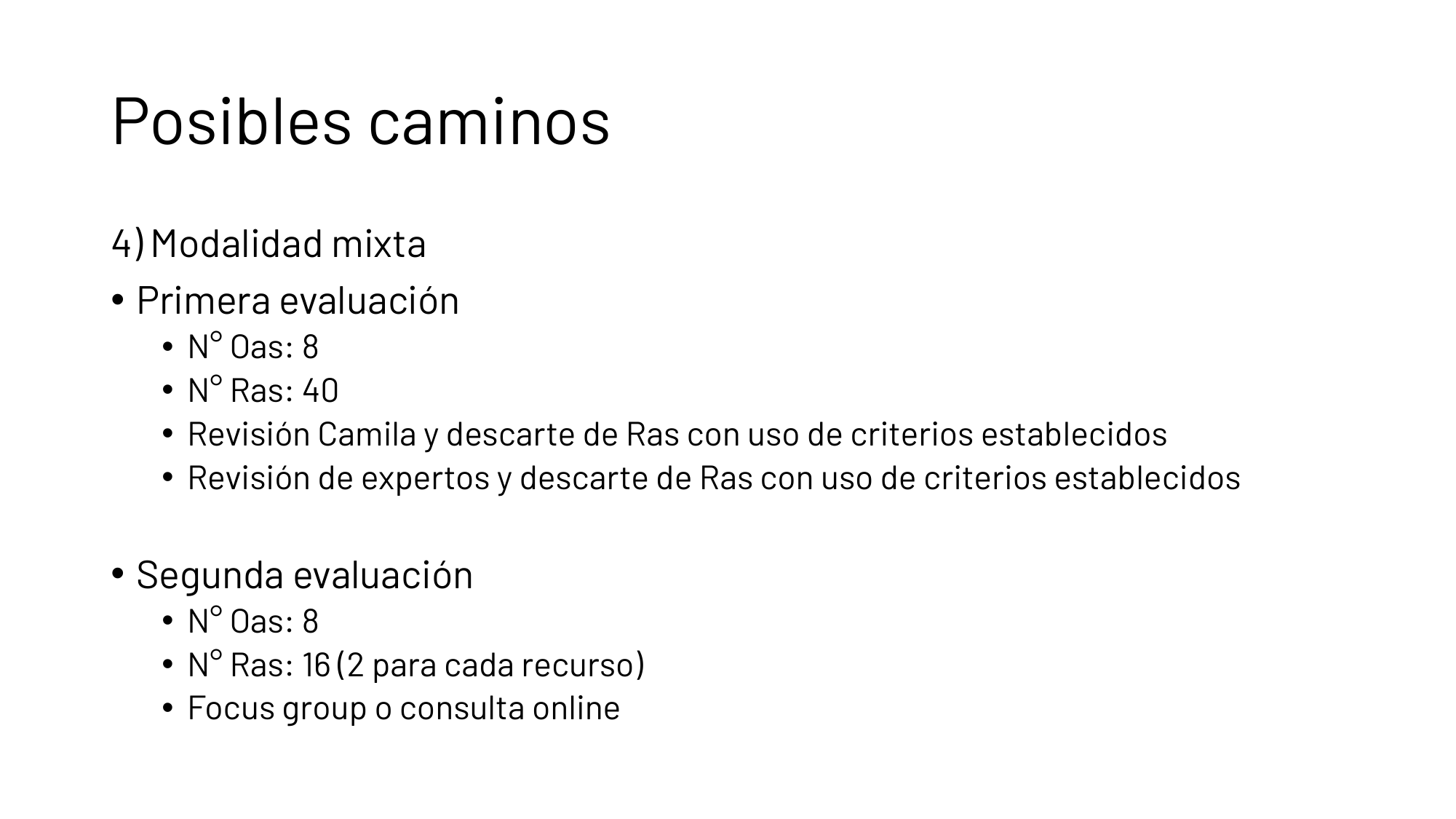

# Posibles caminos
4) Modalidad mixta
Primera evaluación
N° Oas: 8
N° Ras: 40
Revisión Camila y descarte de Ras con uso de criterios establecidos
Revisión de expertos y descarte de Ras con uso de criterios establecidos

Segunda evaluación
N° Oas: 8
N° Ras: 16 (2 para cada recurso)
Focus group o consulta online